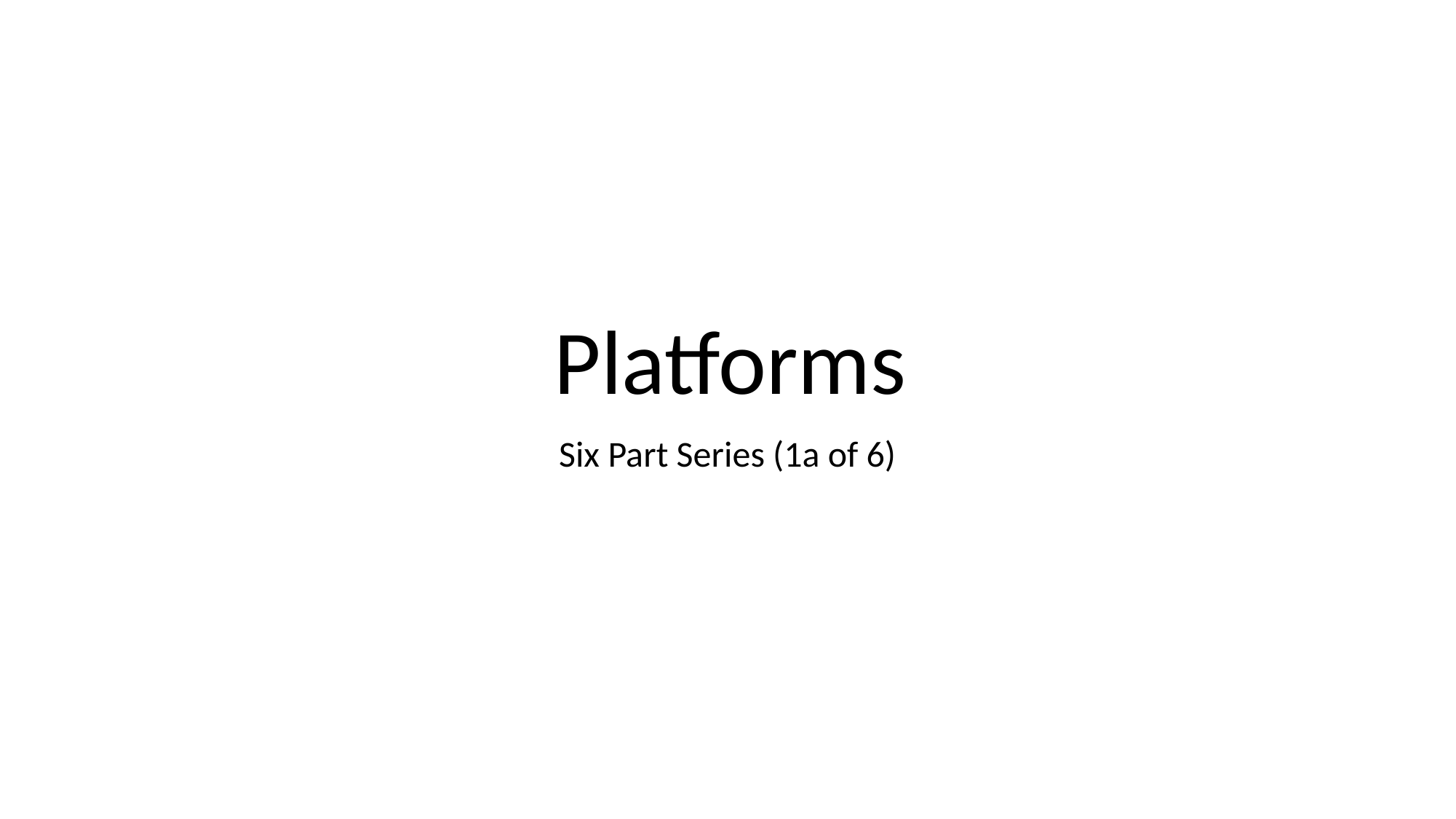

# Platforms
Six Part Series (1a of 6)